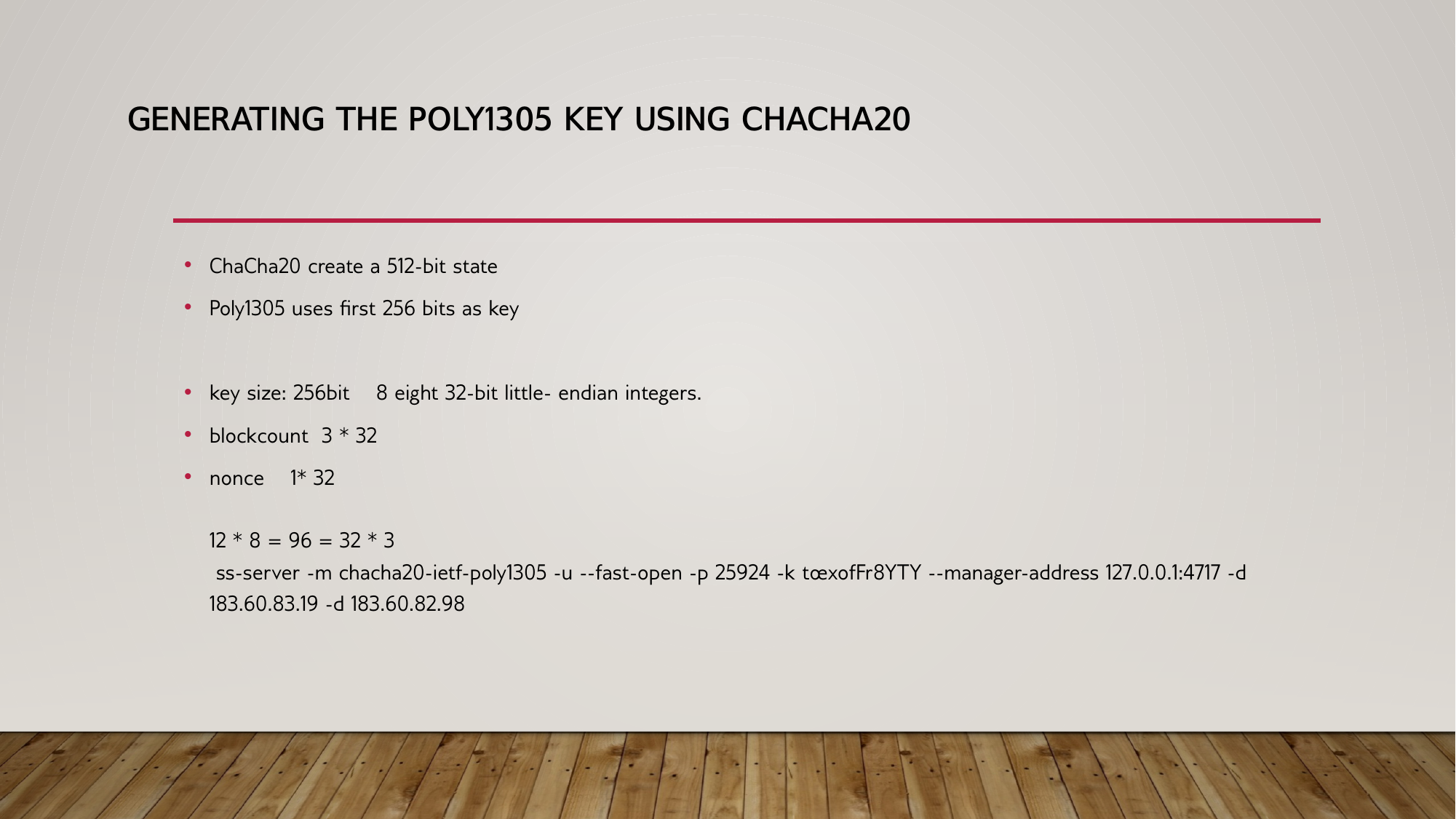

# Generating the Poly1305 Key Using ChaCha20
ChaCha20 create a 512-bit state
Poly1305 uses first 256 bits as key

key size: 256bit    8 eight 32-bit little- endian integers.
blockcount  3 * 32
nonce    1* 32
12 * 8 = 96 = 32 * 3
 ss-server -m chacha20-ietf-poly1305 -u --fast-open -p 25924 -k toexofFr8YTY --manager-address 127.0.0.1:4717 -d 183.60.83.19 -d 183.60.82.98